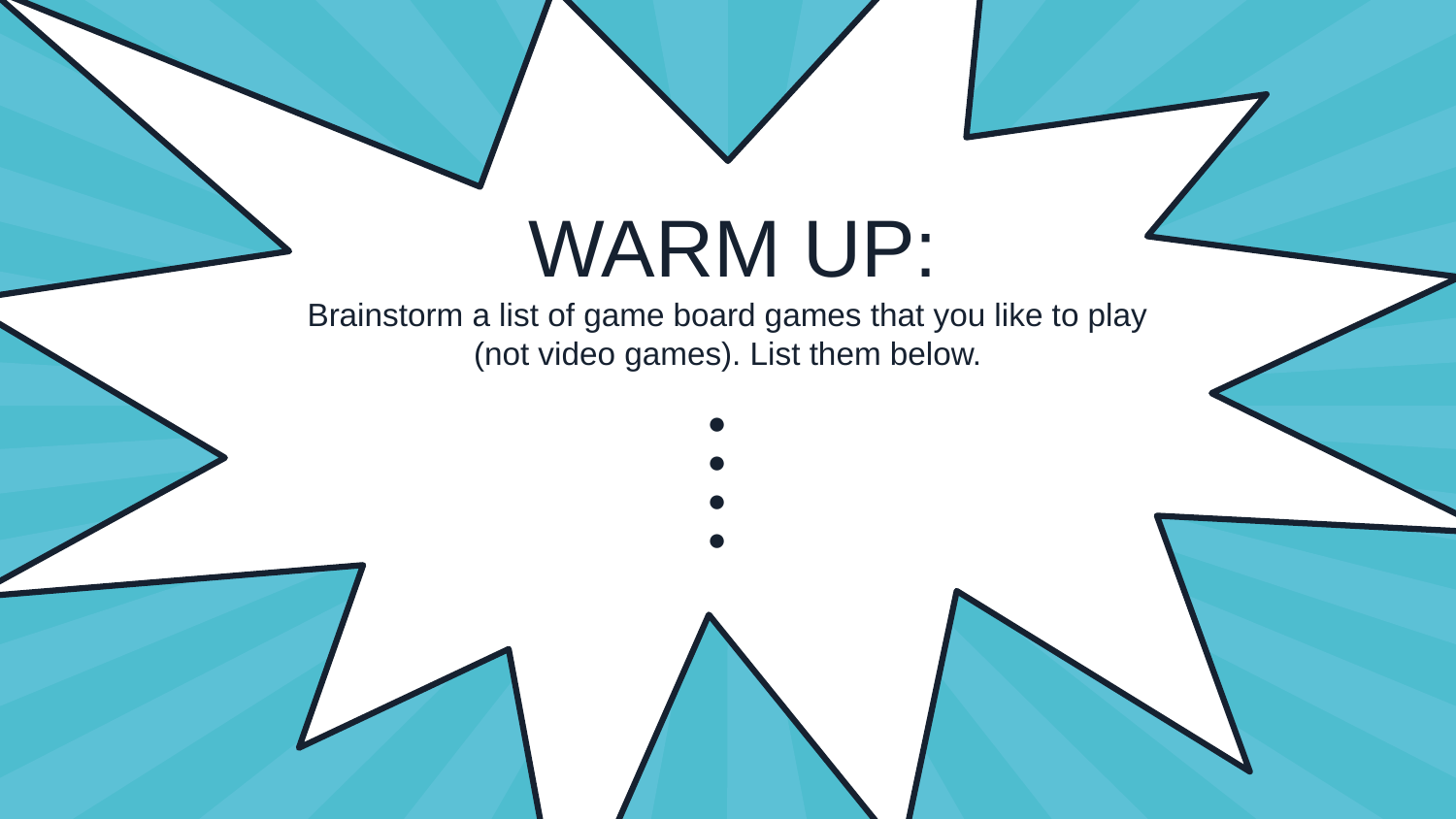

# WARM UP:
Brainstorm a list of game board games that you like to play (not video games). List them below.